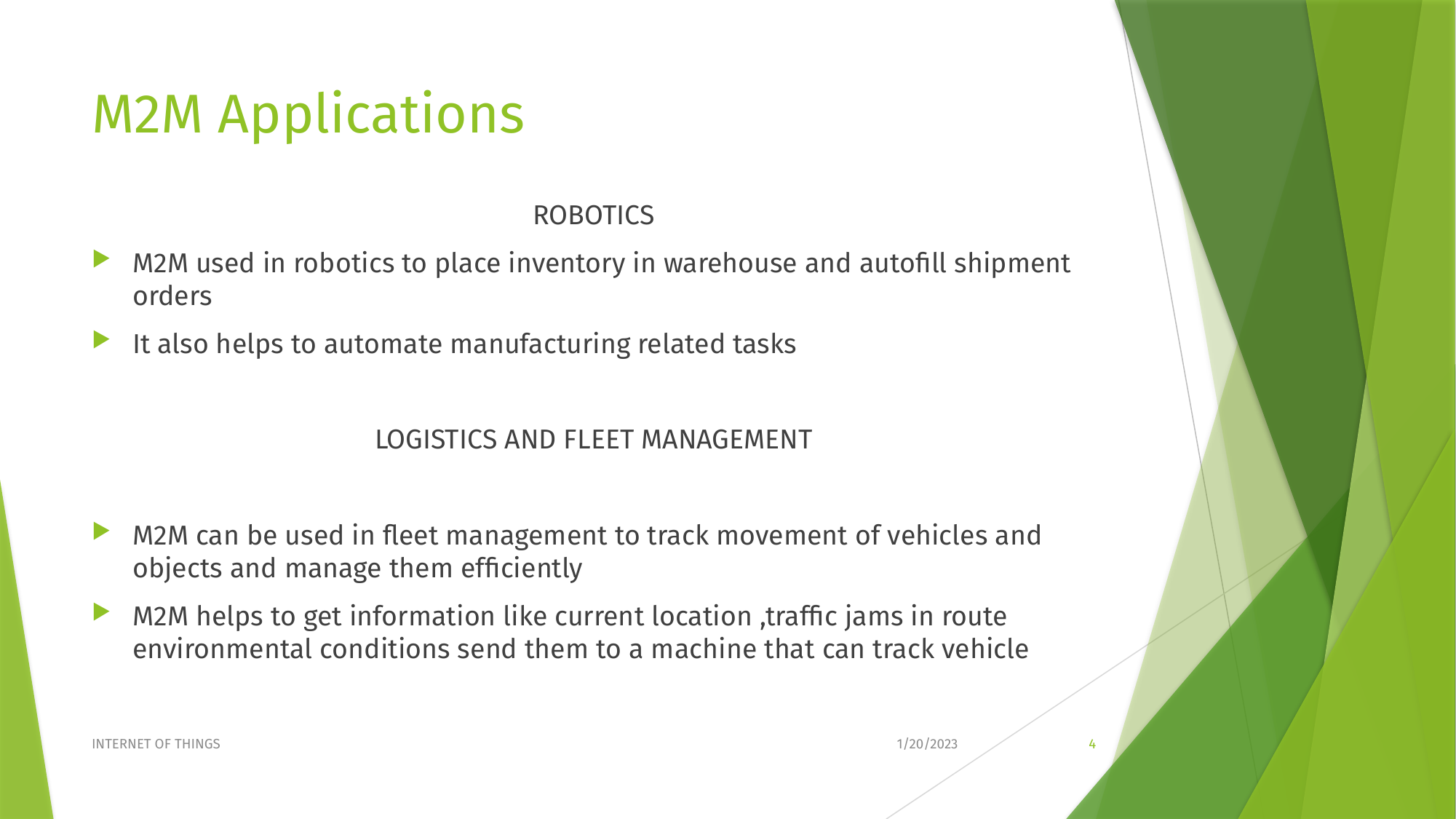

# M2M Applications
ROBOTICS
M2M used in robotics to place inventory in warehouse and autofill shipment orders
It also helps to automate manufacturing related tasks

LOGISTICS AND FLEET MANAGEMENT

M2M can be used in fleet management to track movement of vehicles and objects and manage them efficiently
M2M helps to get information like current location ,traffic jams in route environmental conditions send them to a machine that can track vehicle
INTERNET OF THINGS
1/20/2023
4